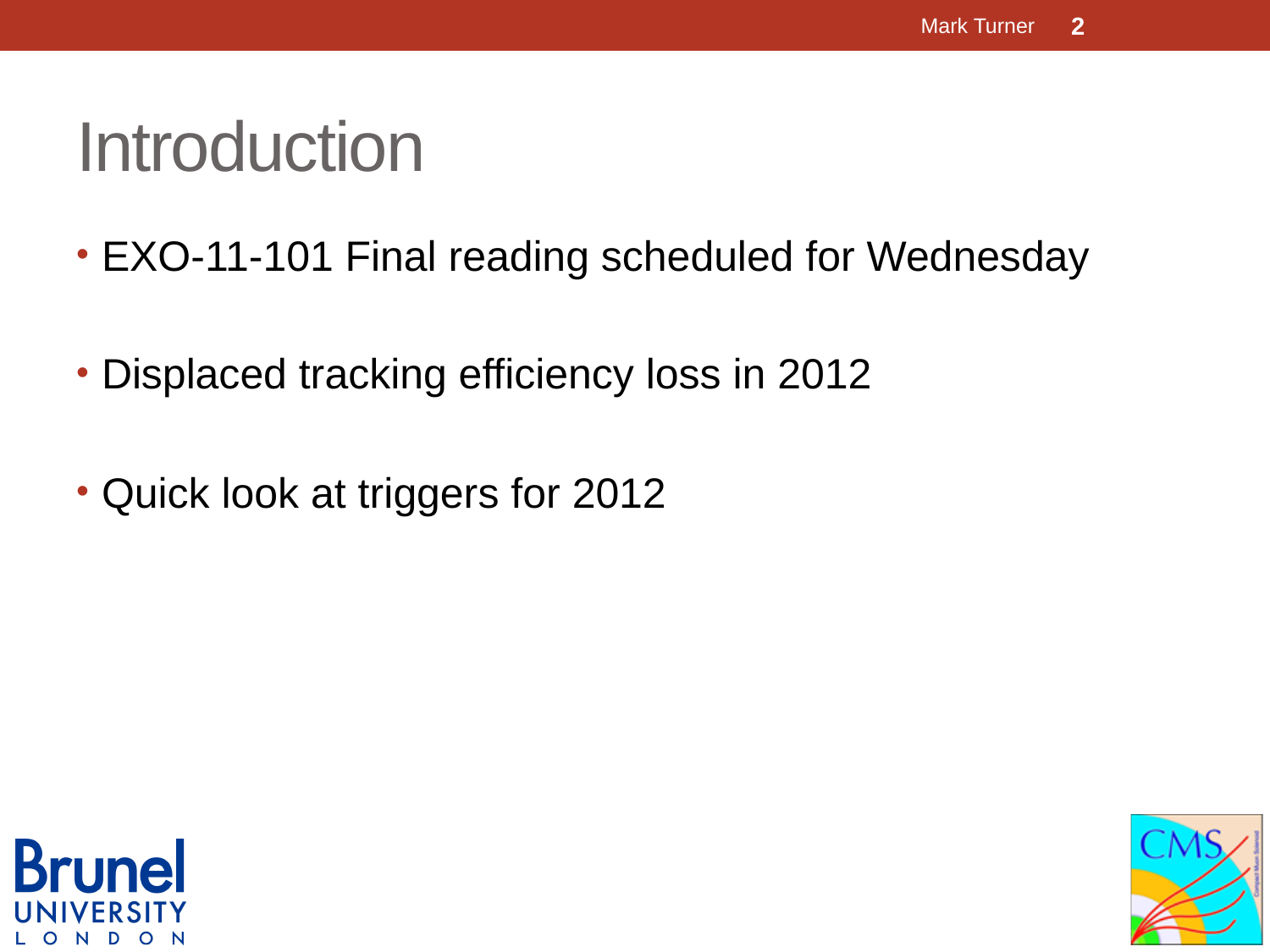

Mark Turner
2
# Introduction
EXO-11-101 Final reading scheduled for Wednesday

Displaced tracking efficiency loss in 2012

Quick look at triggers for 2012